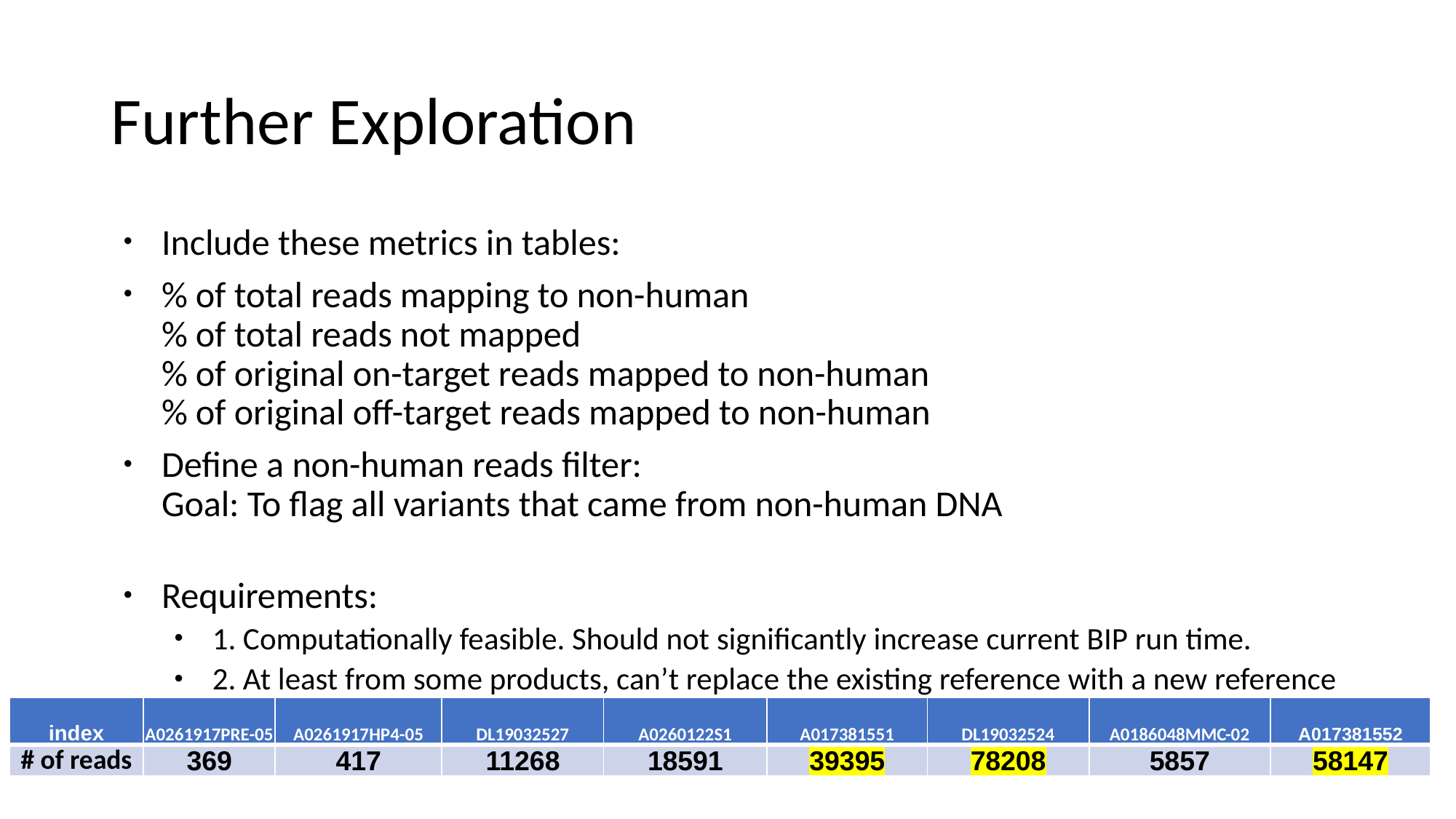

# Further Exploration
Include these metrics in tables:
% of total reads mapping to non-human
% of total reads not mapped
% of original on-target reads mapped to non-human
% of original off-target reads mapped to non-human
Define a non-human reads filter:
Goal: To flag all variants that came from non-human DNA
Requirements:
1. Computationally feasible. Should not significantly increase current BIP run time.
2. At least from some products, can’t replace the existing reference with a new reference (but this is possible for future reference.)

| index | A0261917PRE-05 | A0261917HP4-05 | DL19032527 | A0260122S1 | A017381551 | DL19032524 | A0186048MMC-02 | A017381552 |
| --- | --- | --- | --- | --- | --- | --- | --- | --- |
| # of reads | 369 | 417 | 11268 | 18591 | 39395 | 78208 | 5857 | 58147 |